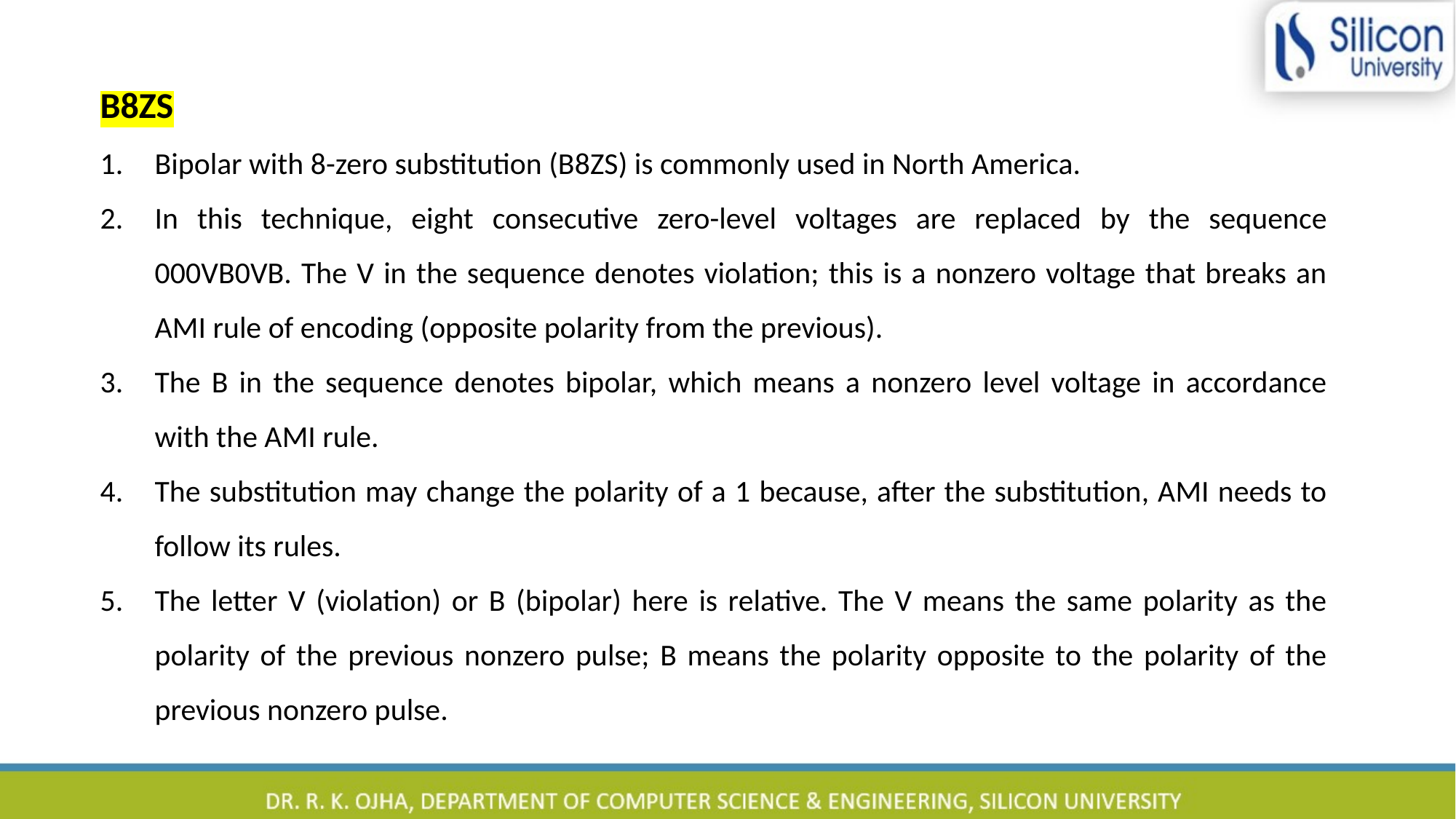

B8ZS
Bipolar with 8-zero substitution (B8ZS) is commonly used in North America.
In this technique, eight consecutive zero-level voltages are replaced by the sequence 000VB0VB. The V in the sequence denotes violation; this is a nonzero voltage that breaks an AMI rule of encoding (opposite polarity from the previous).
The B in the sequence denotes bipolar, which means a nonzero level voltage in accordance with the AMI rule.
The substitution may change the polarity of a 1 because, after the substitution, AMI needs to follow its rules.
The letter V (violation) or B (bipolar) here is relative. The V means the same polarity as the polarity of the previous nonzero pulse; B means the polarity opposite to the polarity of the previous nonzero pulse.
60